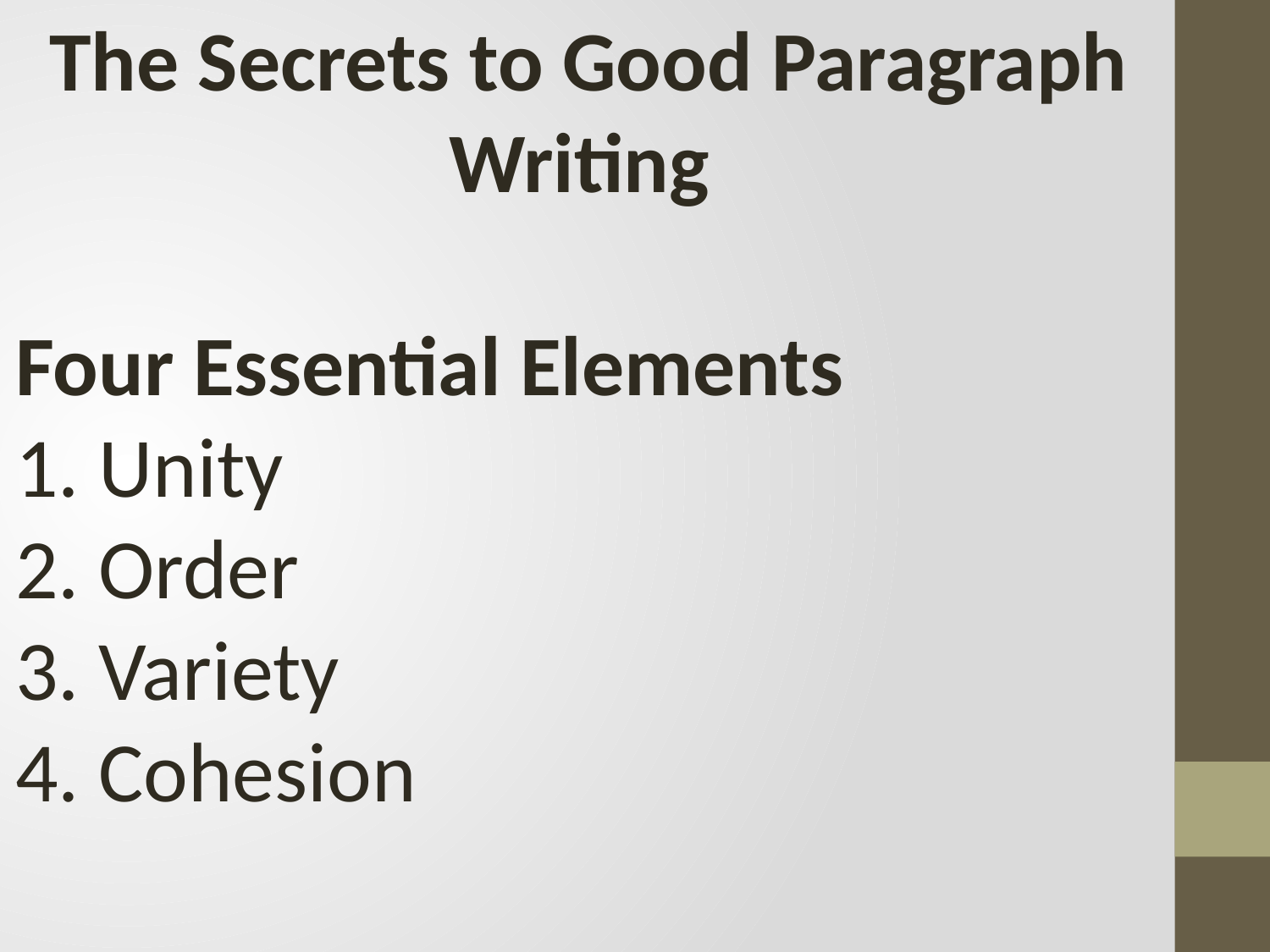

The Secrets to Good Paragraph Writing

Four Essential Elements
1. Unity
2. Order
3. Variety
4. Cohesion